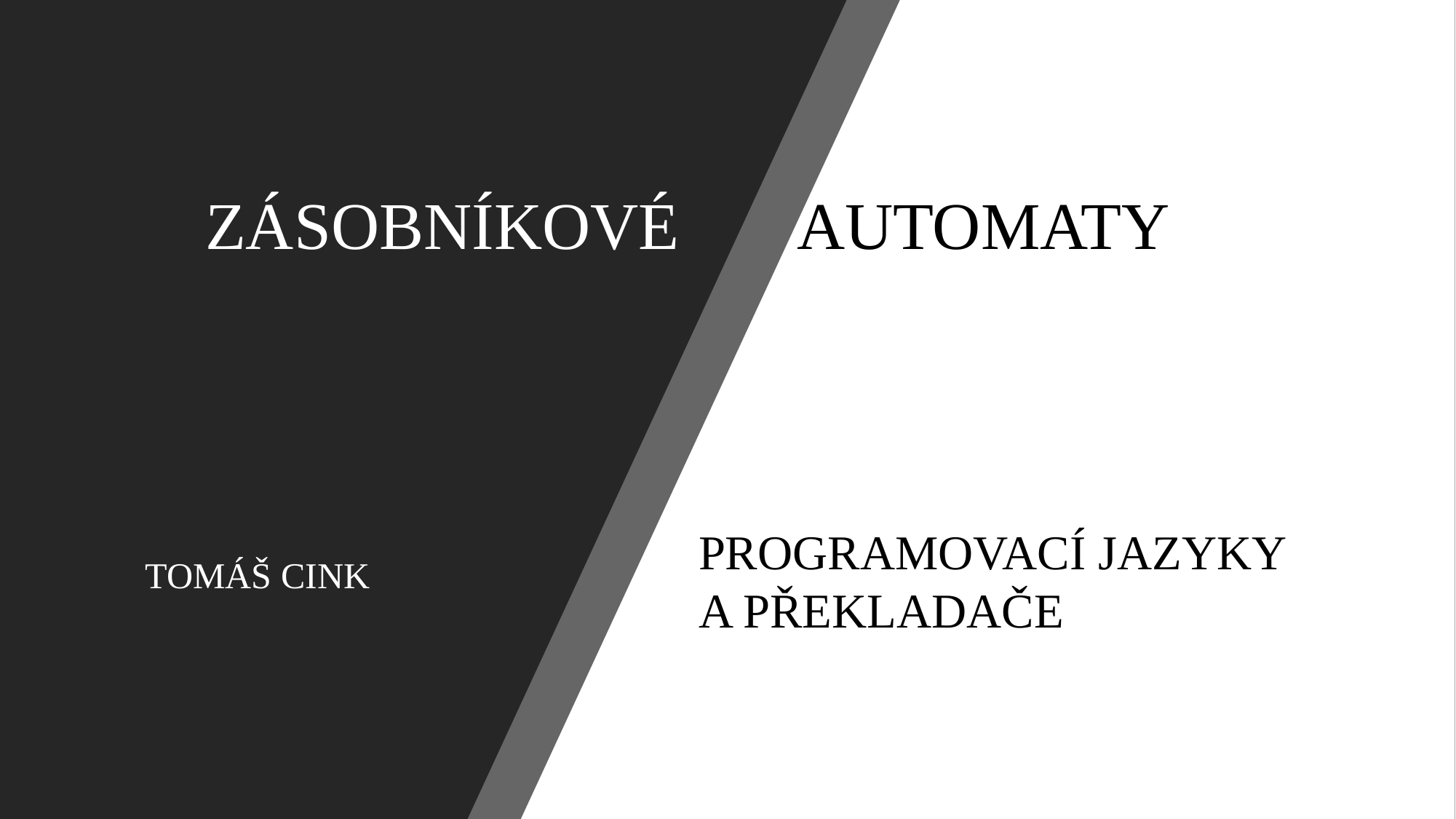

ZÁSOBNÍKOVÉ       AUTOMATY
PROGRAMOVACÍ JAZYKY A PŘEKLADAČE
TOMÁŠ CINK